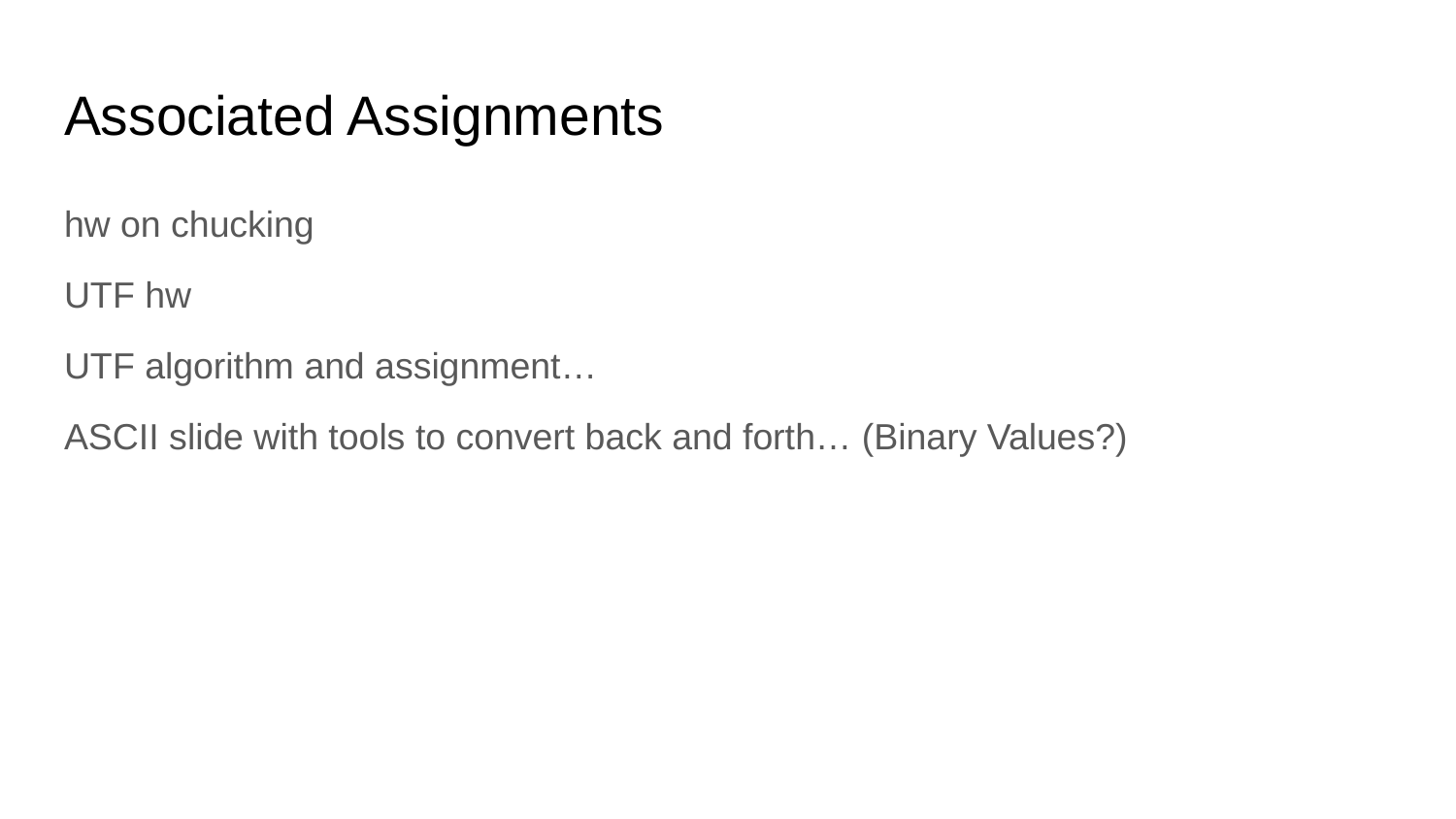

# Associated Assignments
hw on chucking
UTF hw
UTF algorithm and assignment…
ASCII slide with tools to convert back and forth… (Binary Values?)